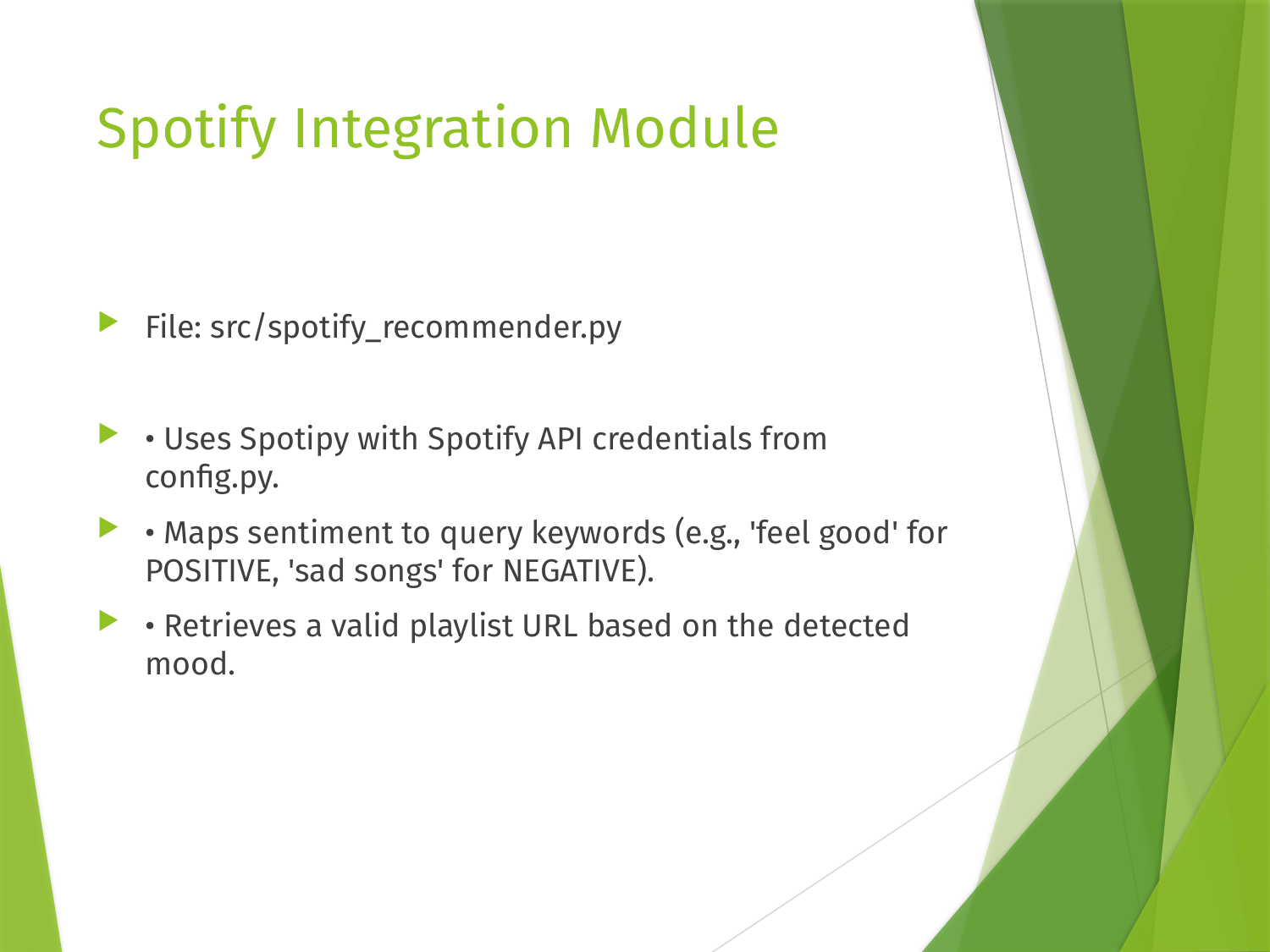

# Spotify Integration Module
File: src/spotify_recommender.py

• Uses Spotipy with Spotify API credentials from config.py.
• Maps sentiment to query keywords (e.g., 'feel good' for POSITIVE, 'sad songs' for NEGATIVE).
• Retrieves a valid playlist URL based on the detected mood.